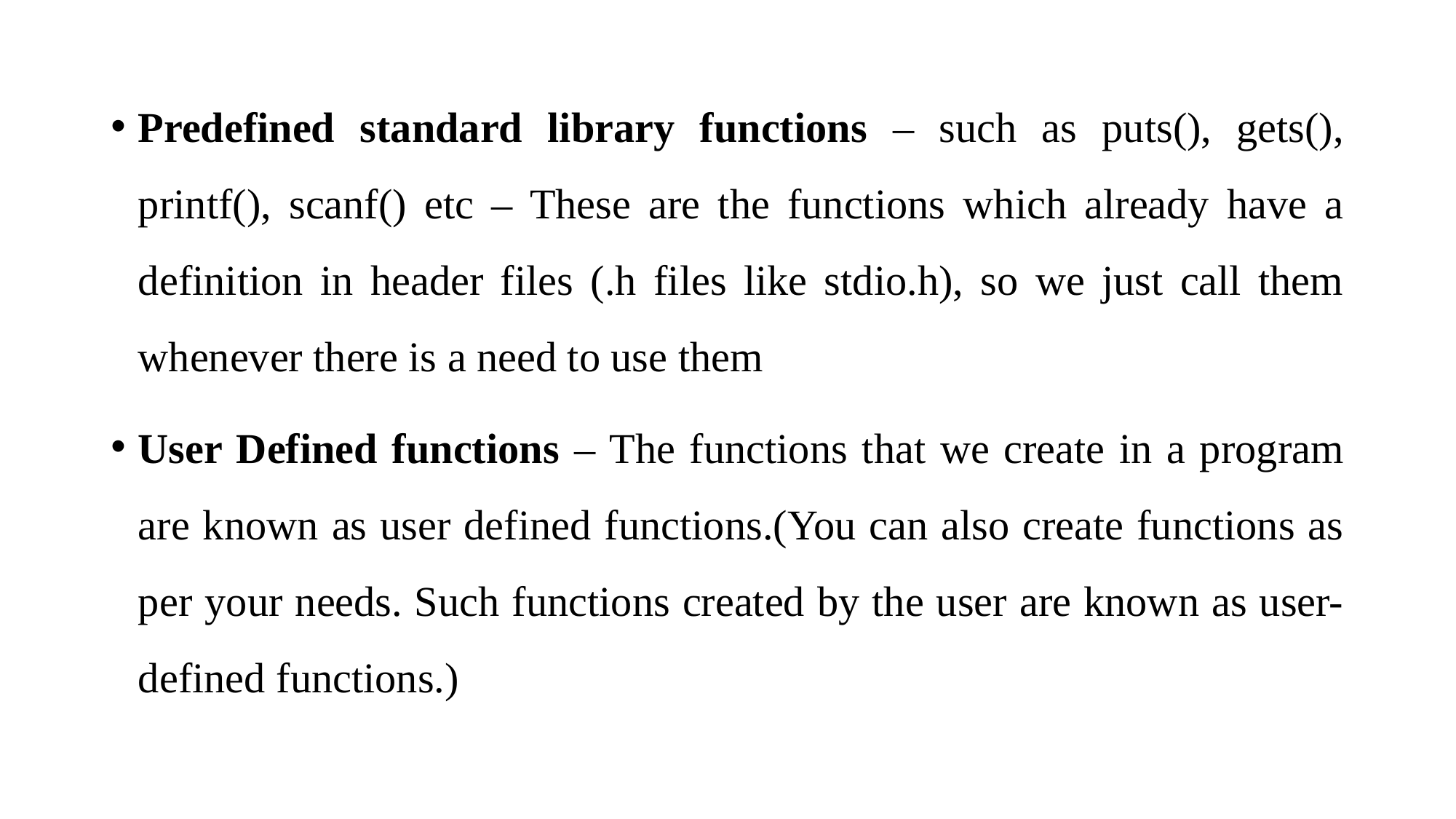

Predefined standard library functions – such as puts(), gets(), printf(), scanf() etc – These are the functions which already have a definition in header files (.h files like stdio.h), so we just call them whenever there is a need to use them
User Defined functions – The functions that we create in a program are known as user defined functions.(You can also create functions as per your needs. Such functions created by the user are known as user-defined functions.)